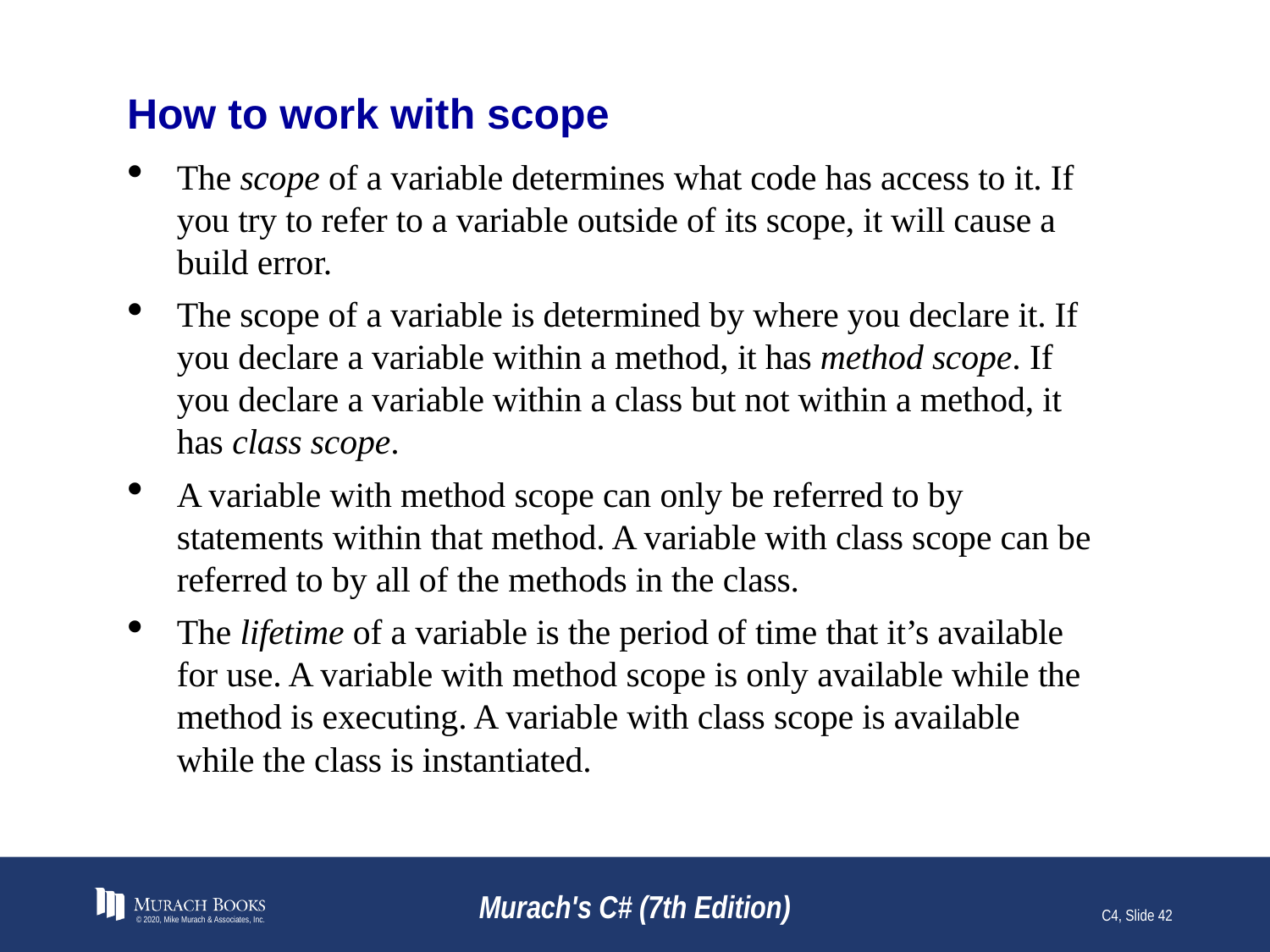

# How to work with scope
The scope of a variable determines what code has access to it. If you try to refer to a variable outside of its scope, it will cause a build error.
The scope of a variable is determined by where you declare it. If you declare a variable within a method, it has method scope. If you declare a variable within a class but not within a method, it has class scope.
A variable with method scope can only be referred to by statements within that method. A variable with class scope can be referred to by all of the methods in the class.
The lifetime of a variable is the period of time that it’s available for use. A variable with method scope is only available while the method is executing. A variable with class scope is available while the class is instantiated.

© 2020, Mike Murach & Associates, Inc.
Murach's C# (7th Edition)

C4, Slide 42